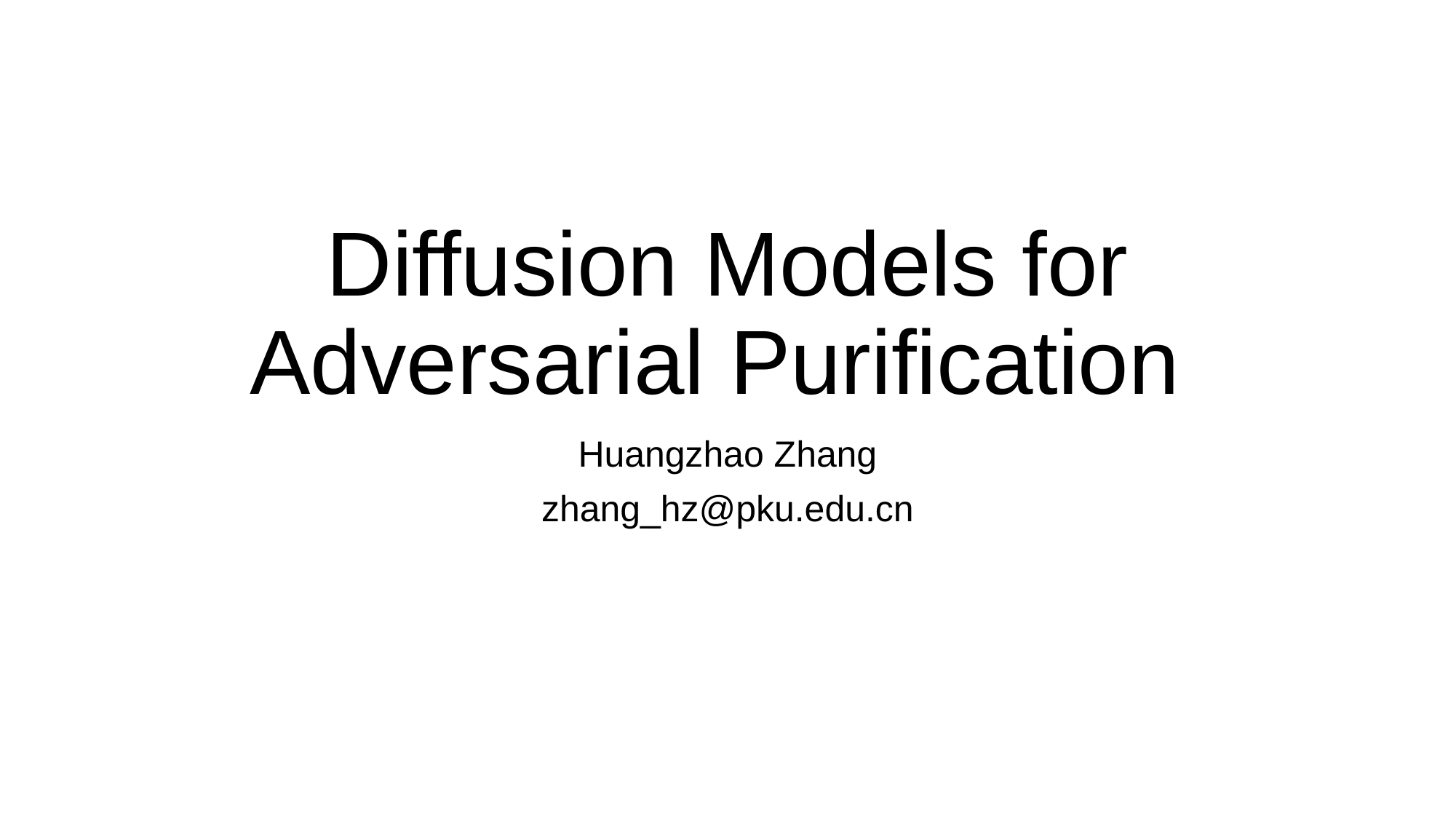

# Diffusion Models for Adversarial Purification
Huangzhao Zhang
zhang_hz@pku.edu.cn